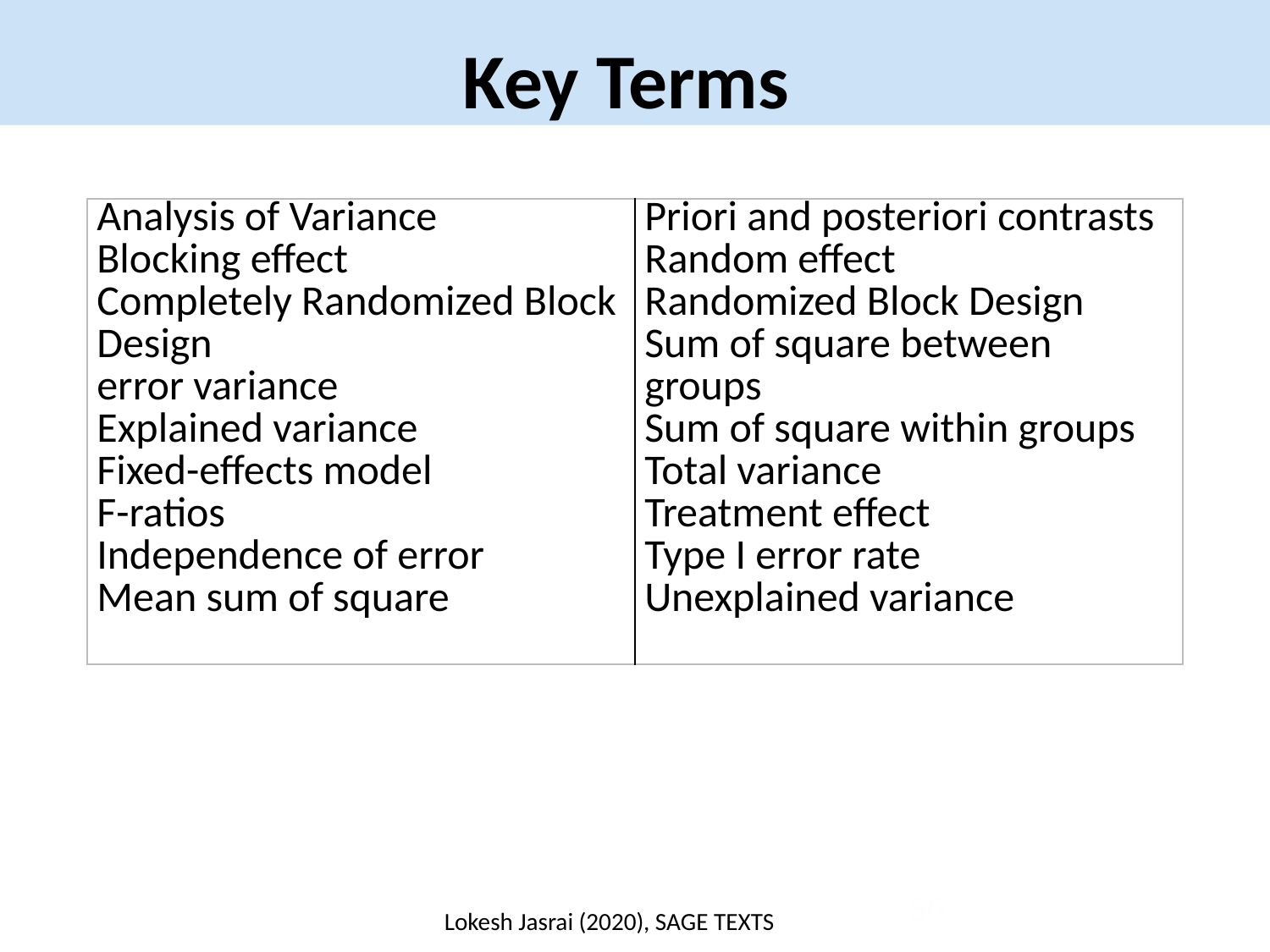

# Key Terms
| Analysis of Variance Blocking effect Completely Randomized Block Design error variance Explained variance Fixed-effects model F-ratios Independence of error Mean sum of square | Priori and posteriori contrasts Random effect Randomized Block Design Sum of square between groups Sum of square within groups Total variance Treatment effect Type I error rate Unexplained variance |
| --- | --- |
56
Lokesh Jasrai (2020), SAGE TEXTS